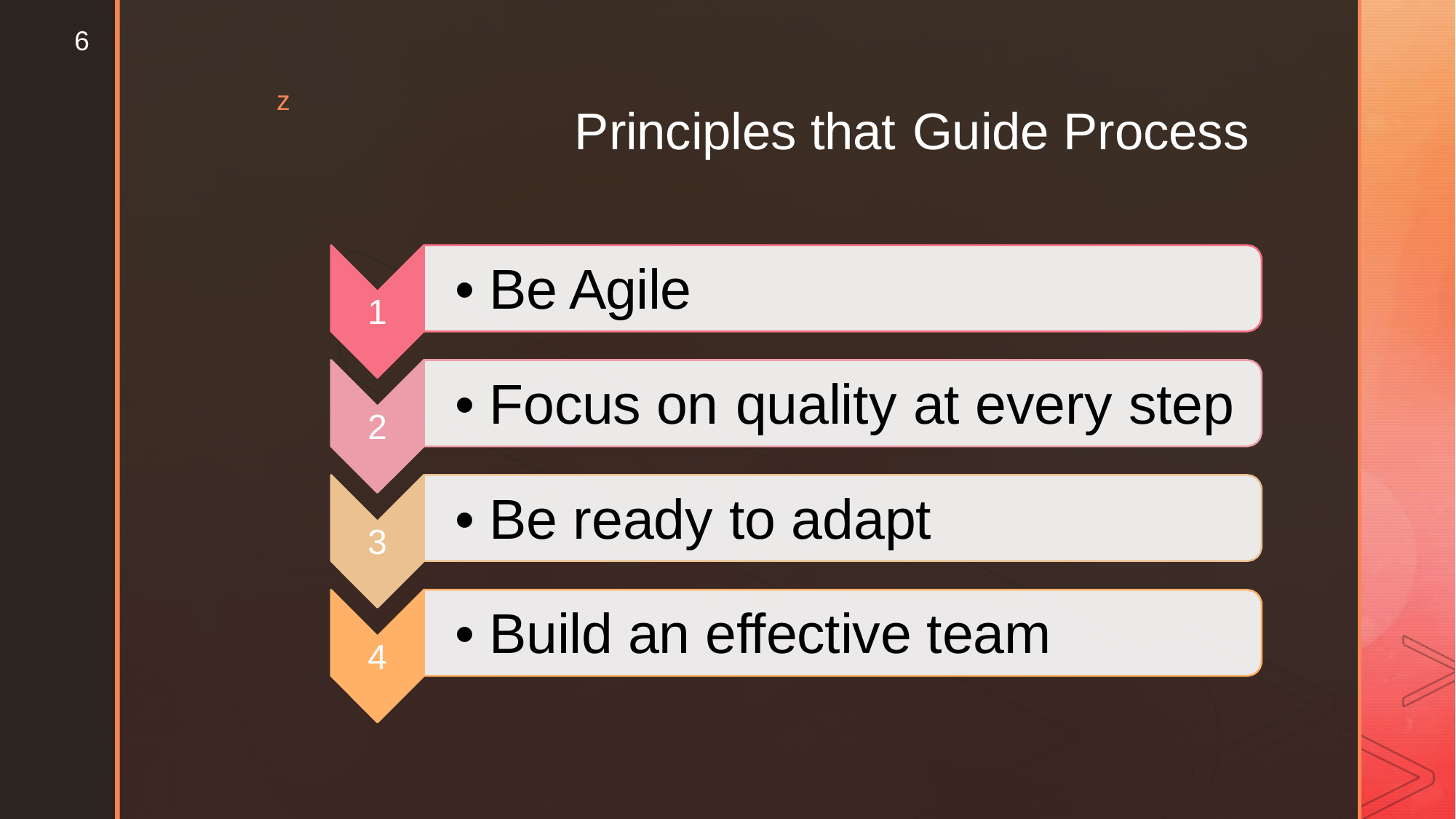

6
z
Principles that
Guide Process

•
Be Agile
1

•
Focus on
quality
at every
step
2

•
Be ready
to adapt
3

•
Build an effective team
4